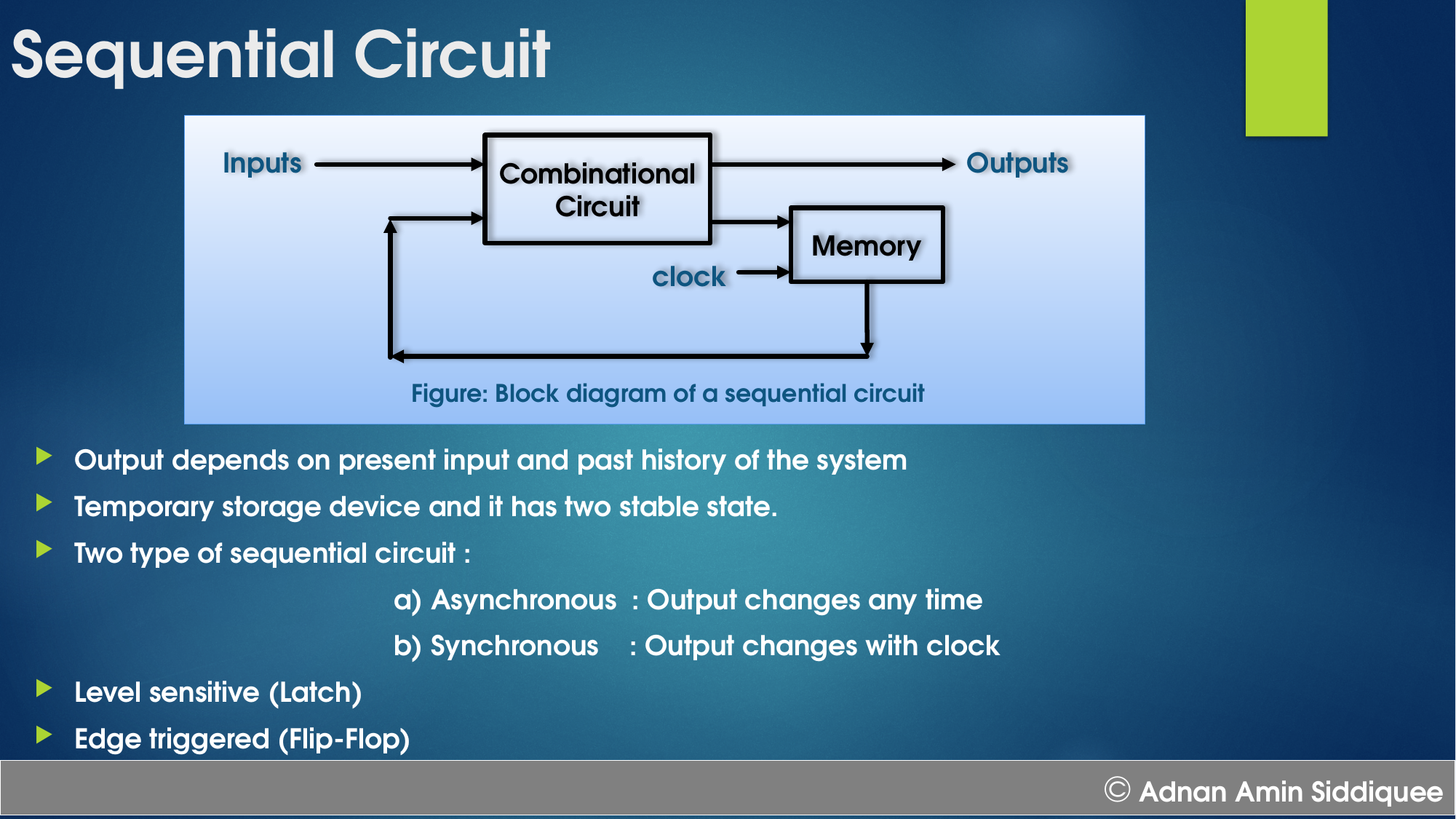

# Sequential Circuit

Combinational
Circuit
Inputs
Outputs
Memory
clock
Figure: Block diagram of a sequential circuit
Output depends on present input and past history of the system
Temporary storage device and it has two stable state.
Two type of sequential circuit :
                                               a) Asynchronous  : Output changes any time
                                               b) Synchronous    : Output changes with clock
Level sensitive (Latch)
Edge triggered (Flip-Flop)
© Adnan Amin Siddiquee